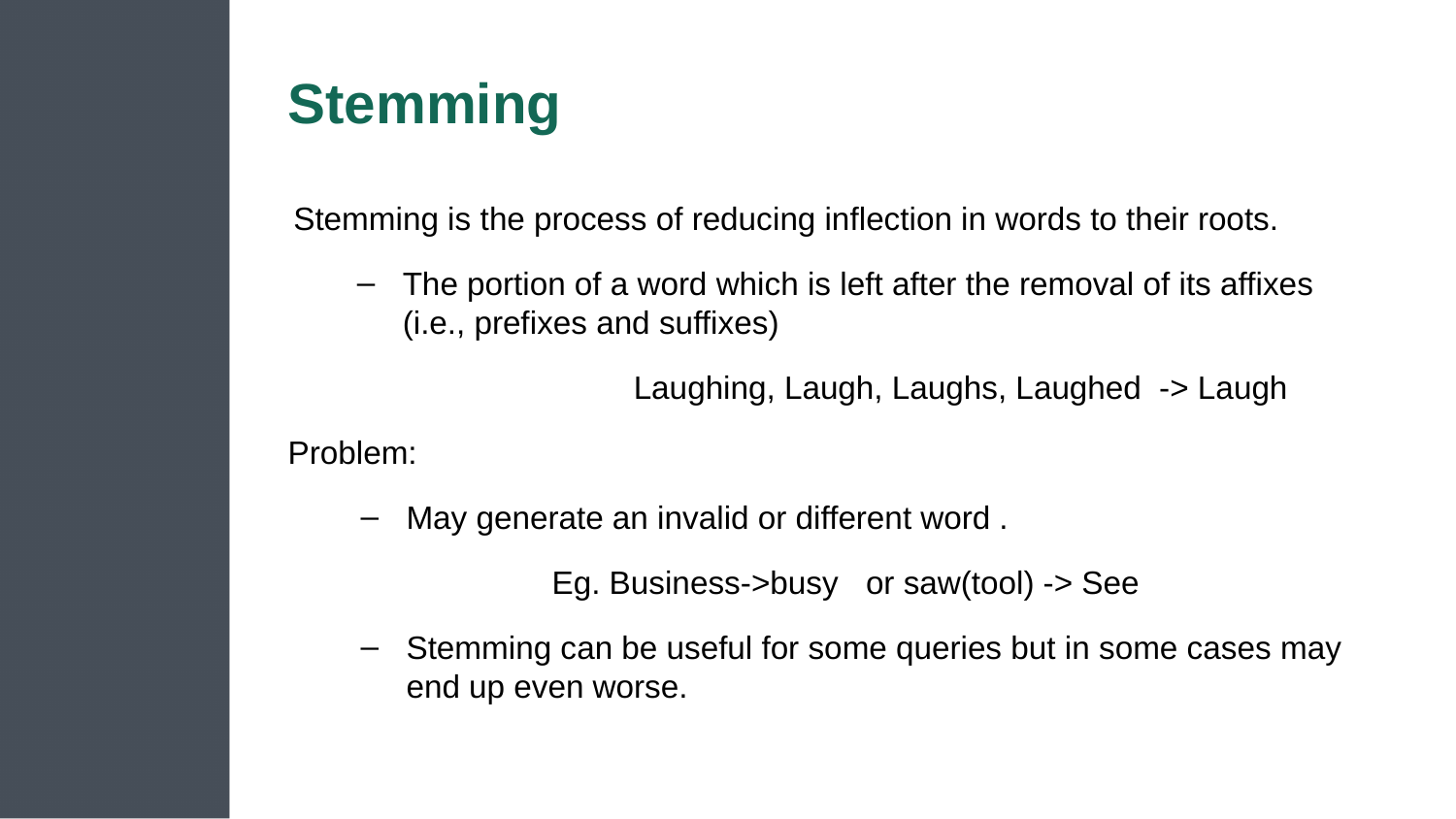

# Stemming
Stemming is the process of reducing inflection in words to their roots.
The portion of a word which is left after the removal of its affixes (i.e., prefixes and suffixes)
			Laughing, Laugh, Laughs, Laughed  -> Laugh
Problem:
May generate an invalid or different word .
		Eg. Business->busy   or saw(tool) -> See
Stemming can be useful for some queries but in some cases may end up even worse.